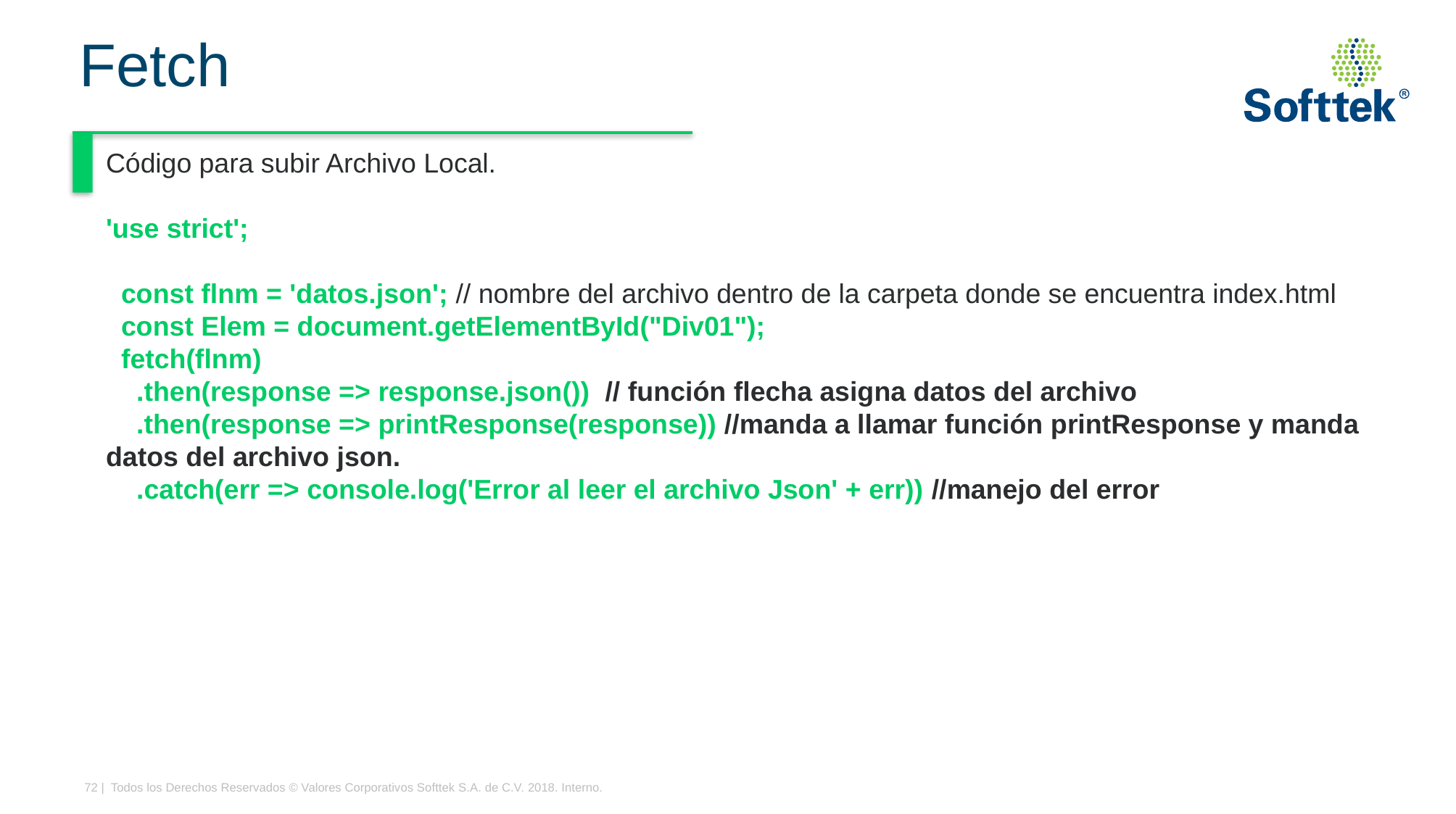

# Fetch

Código para subir Archivo Local.

'use strict';

  const flnm = 'datos.json'; // nombre del archivo dentro de la carpeta donde se encuentra index.html
  const Elem = document.getElementById("Div01");
  fetch(flnm)
    .then(response => response.json())  // función flecha asigna datos del archivo
    .then(response => printResponse(response)) //manda a llamar función printResponse y manda datos del archivo json.
    .catch(err => console.log('Error al leer el archivo Json' + err)) //manejo del error